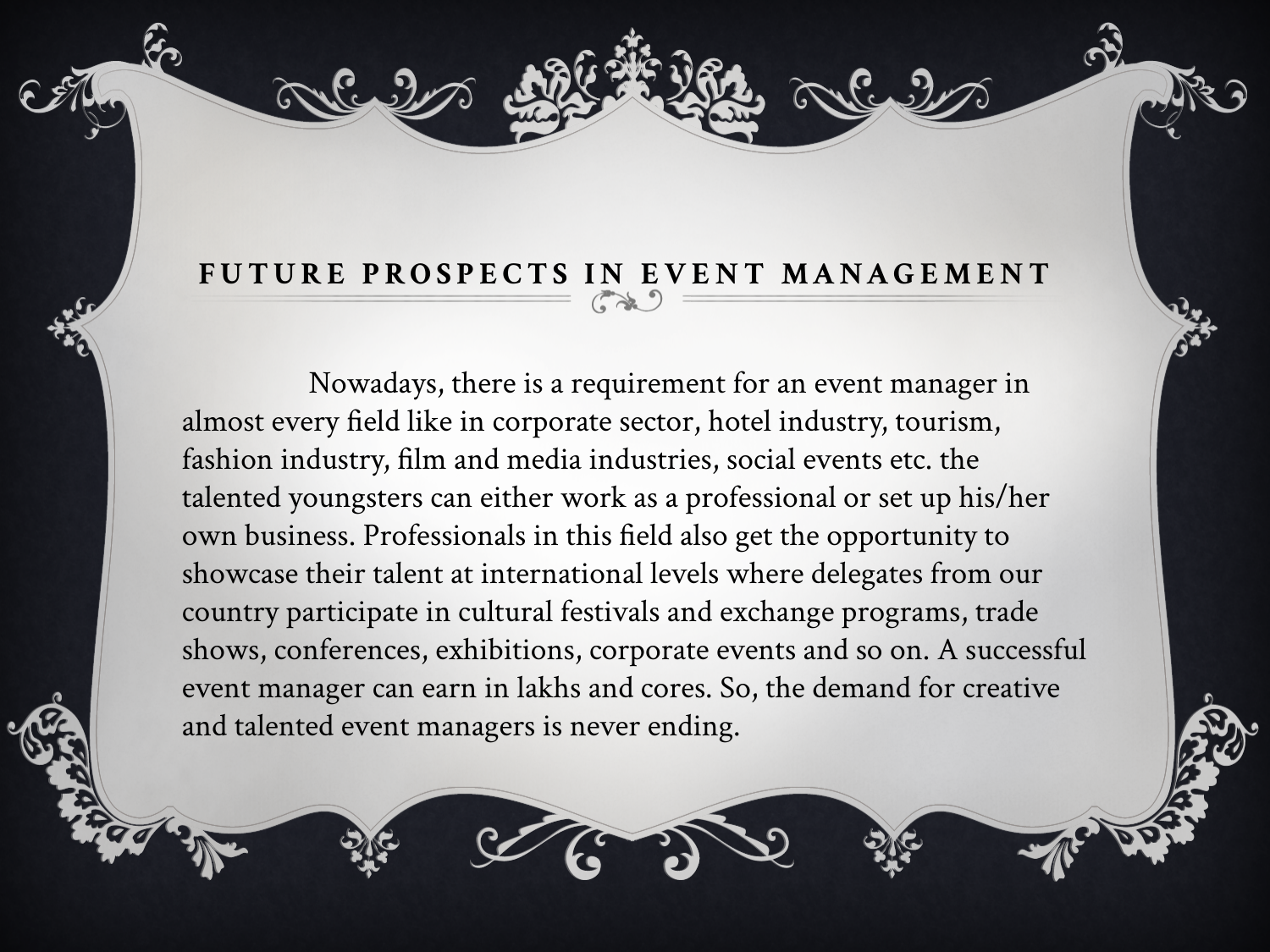

# Future Prospects in Event Management

	Nowadays, there is a requirement for an event manager in almost every field like in corporate sector, hotel industry, tourism, fashion industry, film and media industries, social events etc. the talented youngsters can either work as a professional or set up his/her own business. Professionals in this field also get the opportunity to showcase their talent at international levels where delegates from our country participate in cultural festivals and exchange programs, trade shows, conferences, exhibitions, corporate events and so on. A successful event manager can earn in lakhs and cores. So, the demand for creative and talented event managers is never ending.